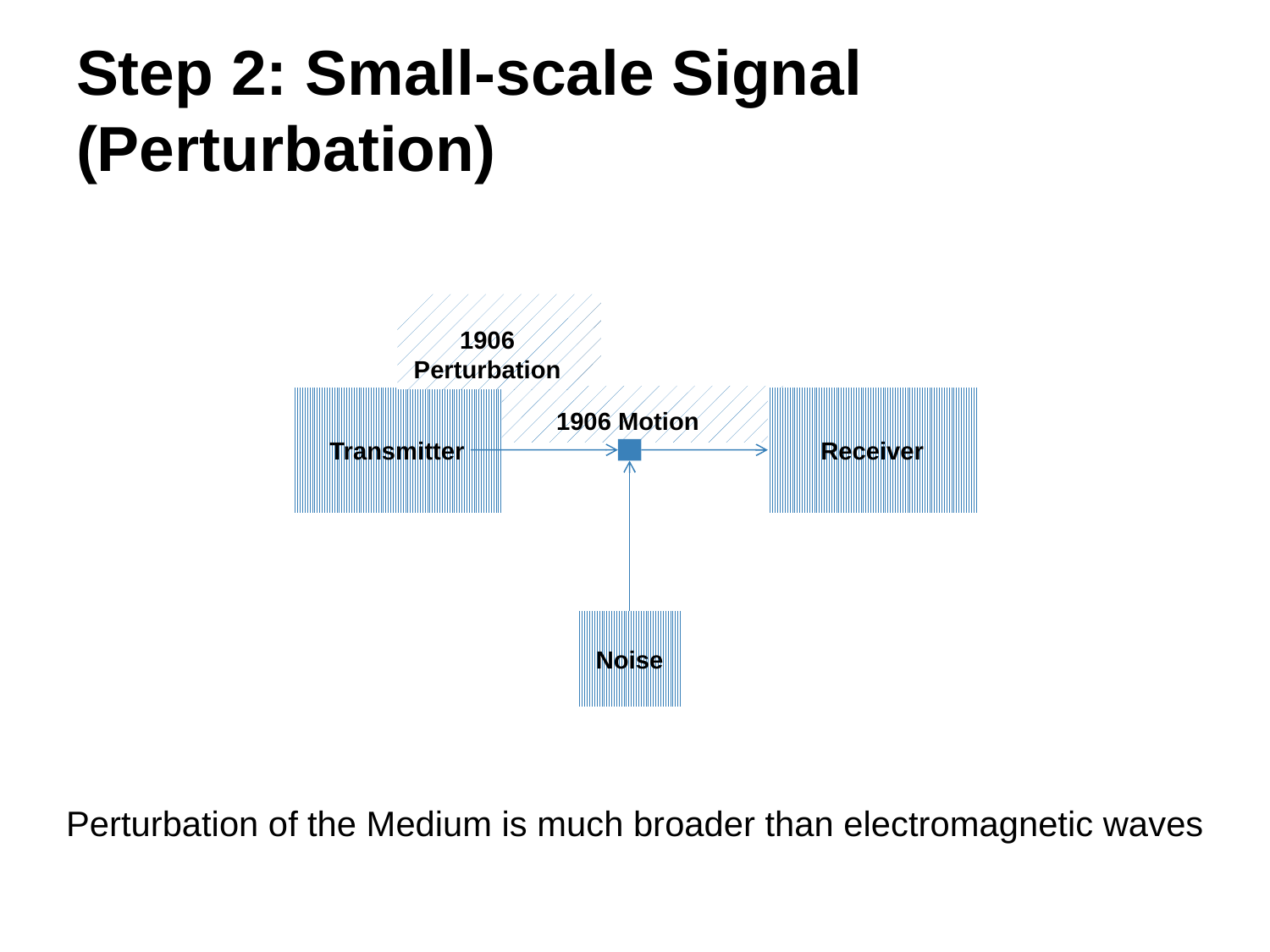

# Step 2: Small-scale Signal (Perturbation)
1906 Perturbation
1906 Motion
Transmitter
Receiver

Noise
Perturbation of the Medium is much broader than electromagnetic waves